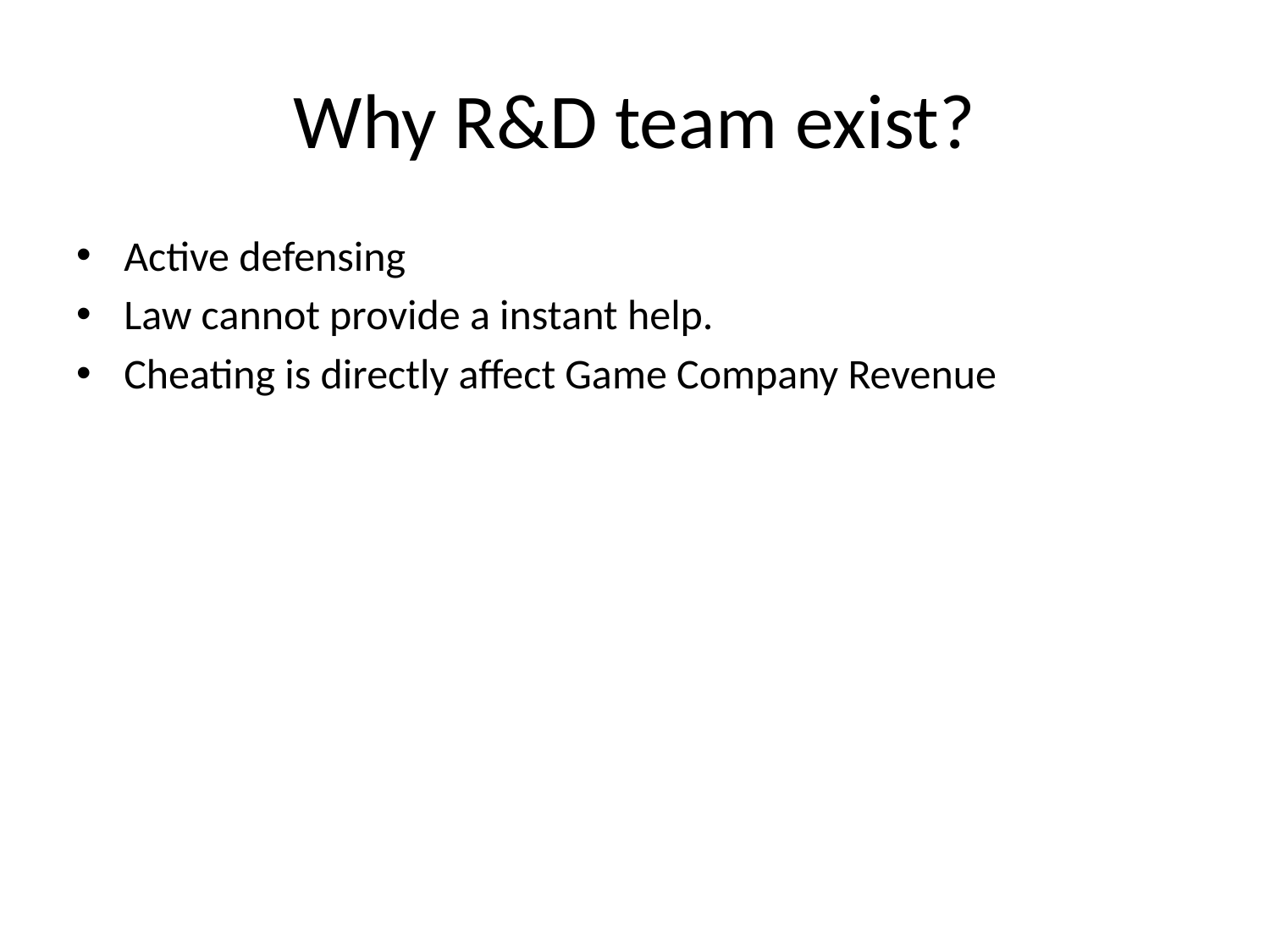

# Why R&D team exist?
Active defensing
Law cannot provide a instant help.
Cheating is directly affect Game Company Revenue